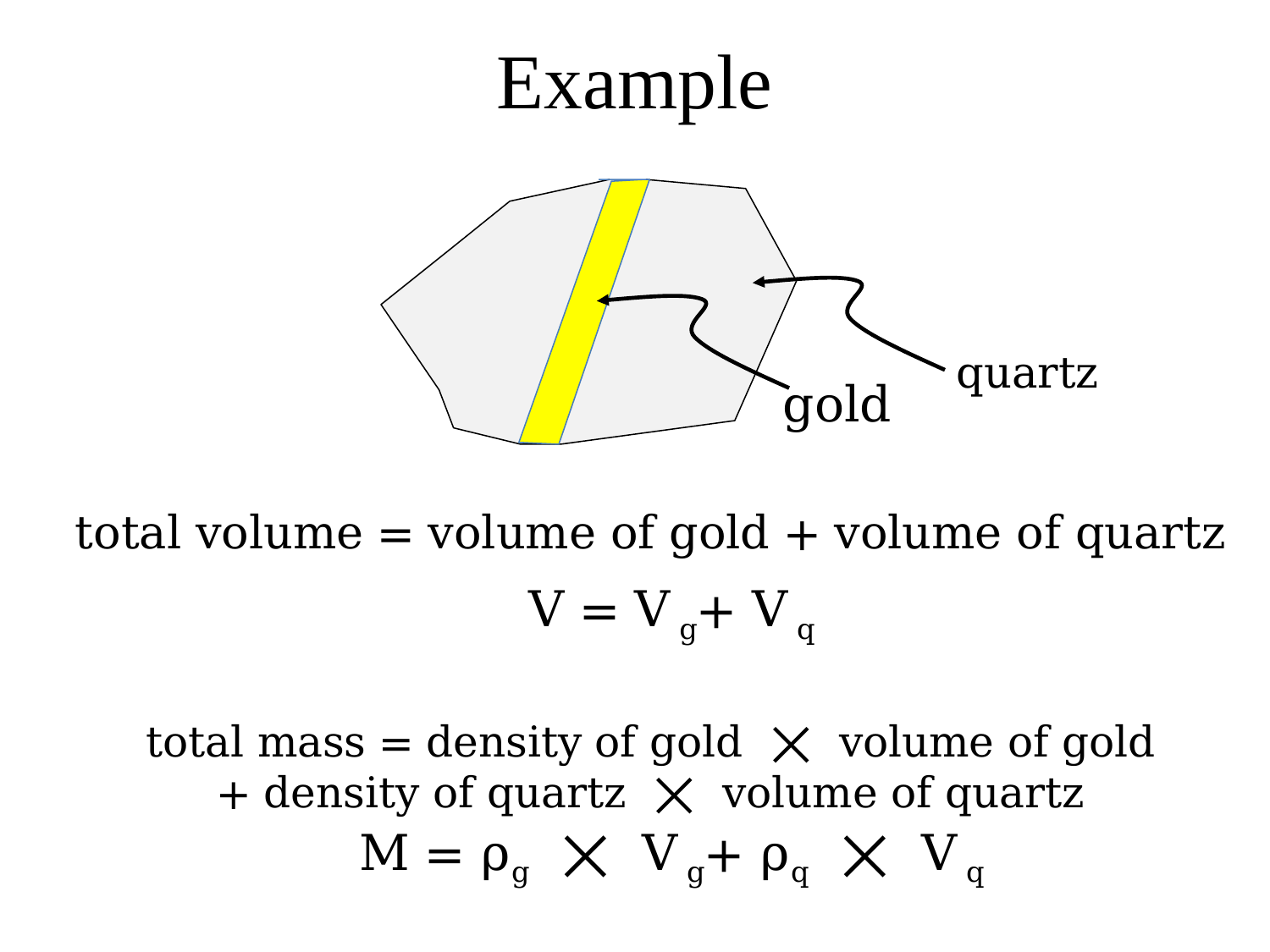

# Example

quartz
gold
total volume = volume of gold + volume of quartz

V = V g+ V q

total mass = density of gold  ⨉  volume of gold
+ density of quartz  ⨉  volume of quartz

M = ρg  ⨉  V g+ ρq  ⨉  V q